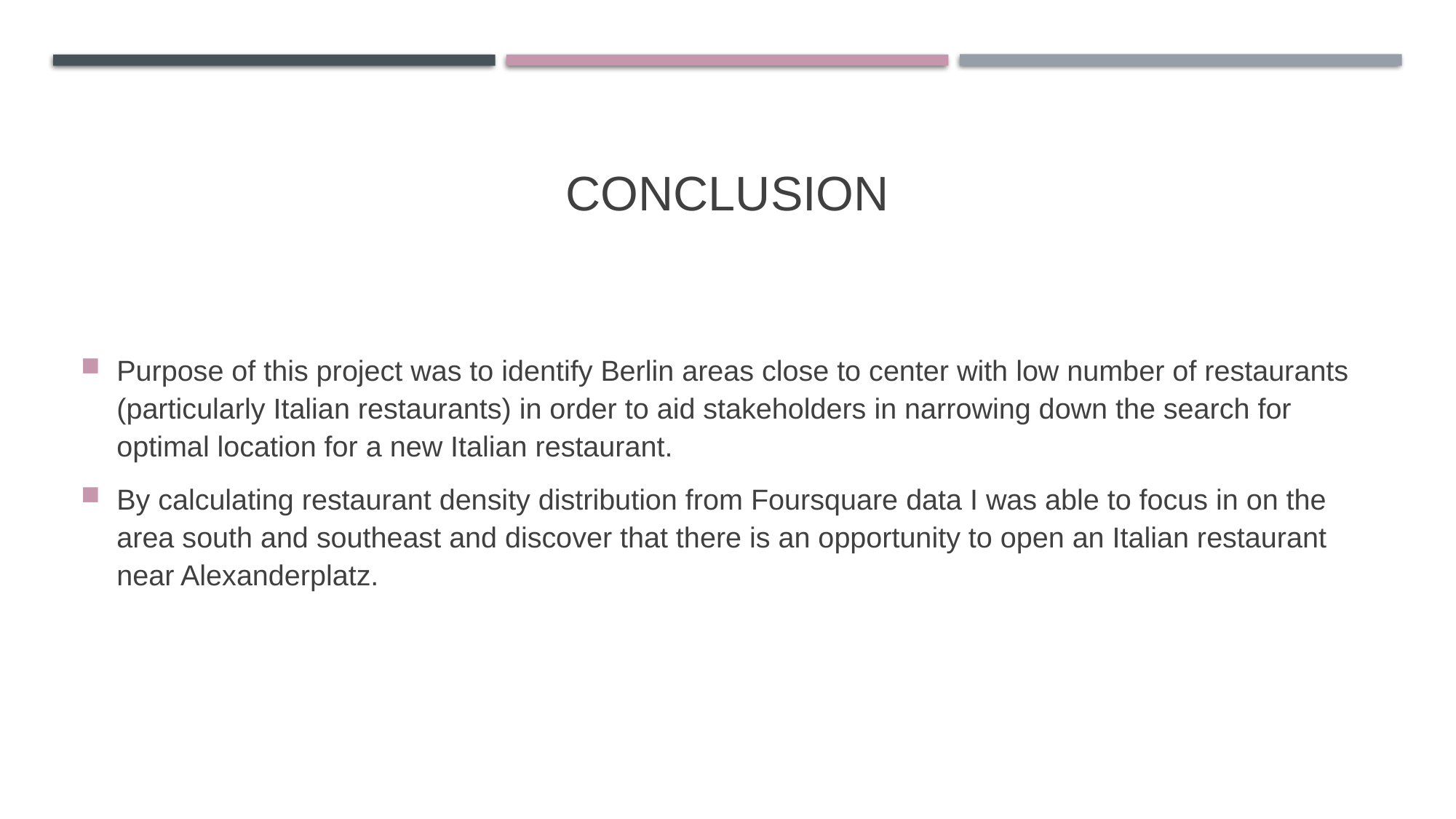

# Conclusion
Purpose of this project was to identify Berlin areas close to center with low number of restaurants (particularly Italian restaurants) in order to aid stakeholders in narrowing down the search for optimal location for a new Italian restaurant.
By calculating restaurant density distribution from Foursquare data I was able to focus in on the area south and southeast and discover that there is an opportunity to open an Italian restaurant near Alexanderplatz.